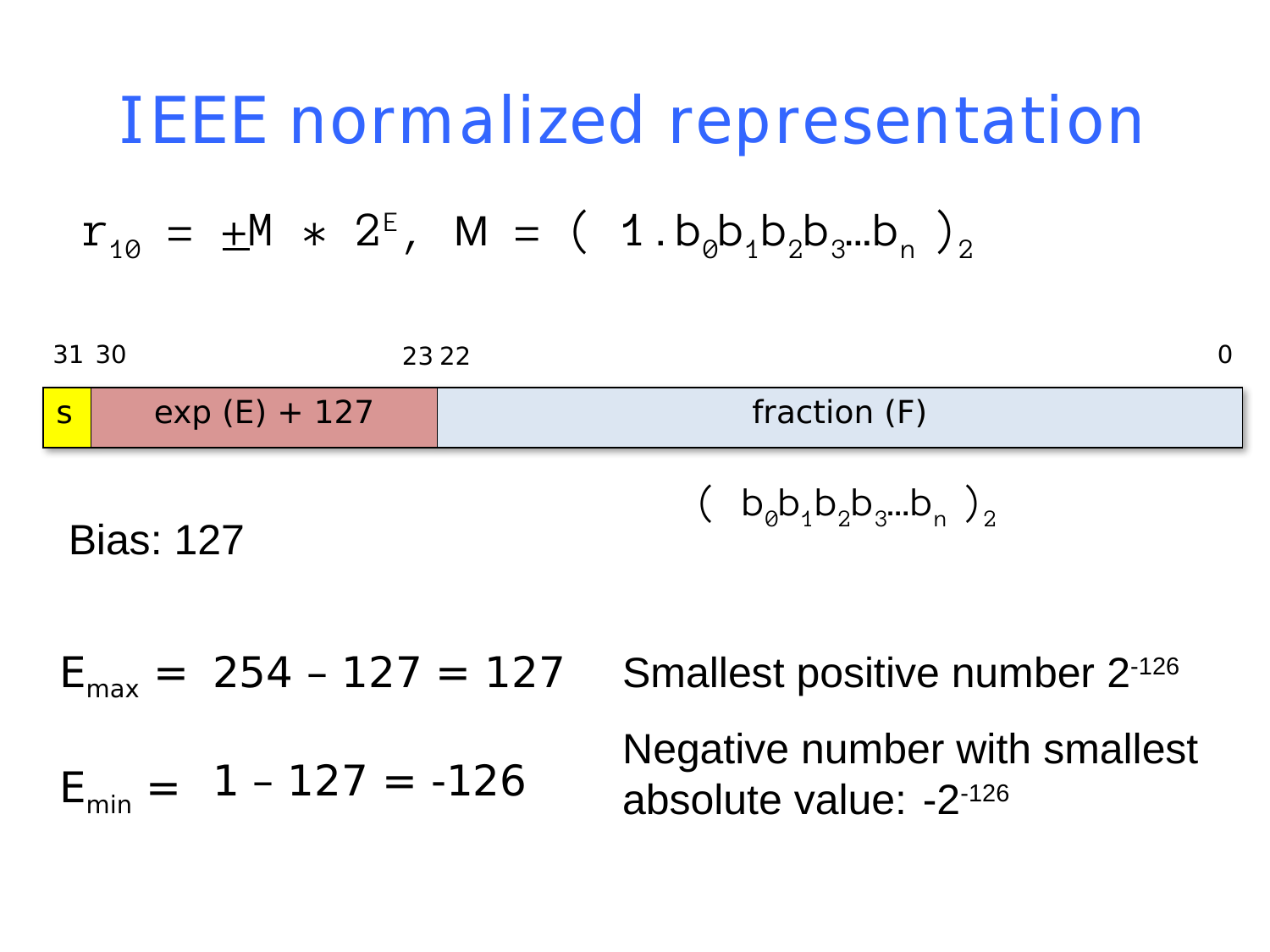

# IEEE normalized representation
r10 = +M * 2E, M = ( 1.b0b1b2b3…bn )2

31
0
30
23
22
| s | exp (E) + 127 | fraction (F) |
| --- | --- | --- |
( b0b1b2b3…bn )2
Bias: 127
Emax =  ?

Emin =  ?
254 – 127 = 127

1 – 127 = -126
Smallest positive number:  ?
2-126
Negative number with smallest absolute value:  ?
-2-126